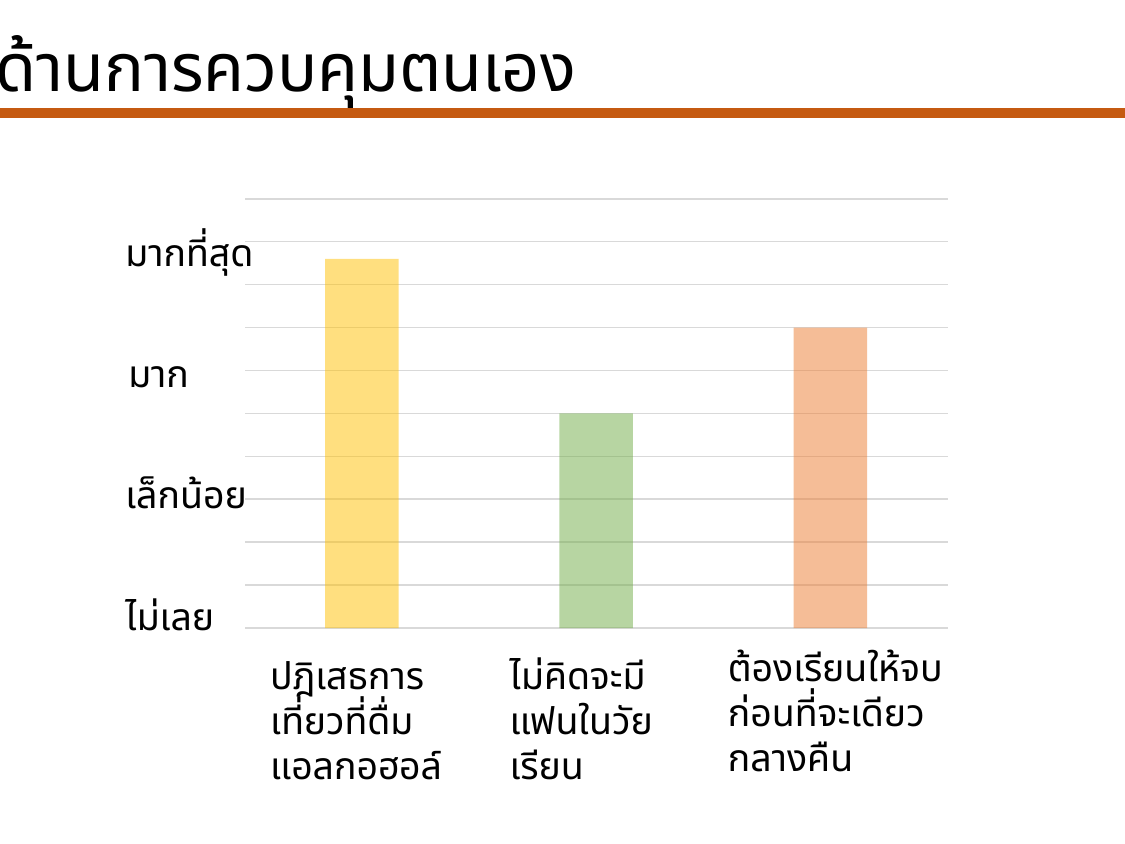

ด้านการควบคุมตนเอง

### Chart

| Category | Series 1 |
|---|---|
| ปฎิเสธการเที่ยวที่ดื่มแอลกอฮอล์ | 4.3 |
| ไม่คิดจะมีแฟนในวัยเรียน | 2.5 |
| ต้องเรียนให้จบก่อนที่จะเดียวกลางคืน | 3.5 |
มากที่สุด
มาก
เล็กน้อย
ไม่เลย
ต้องเรียนให้จบก่อนที่จะเดียวกลางคืน
ปฎิเสธการเที่ยวที่ดื่มแอลกอฮอล์
ไม่คิดจะมีแฟนในวัยเรียน